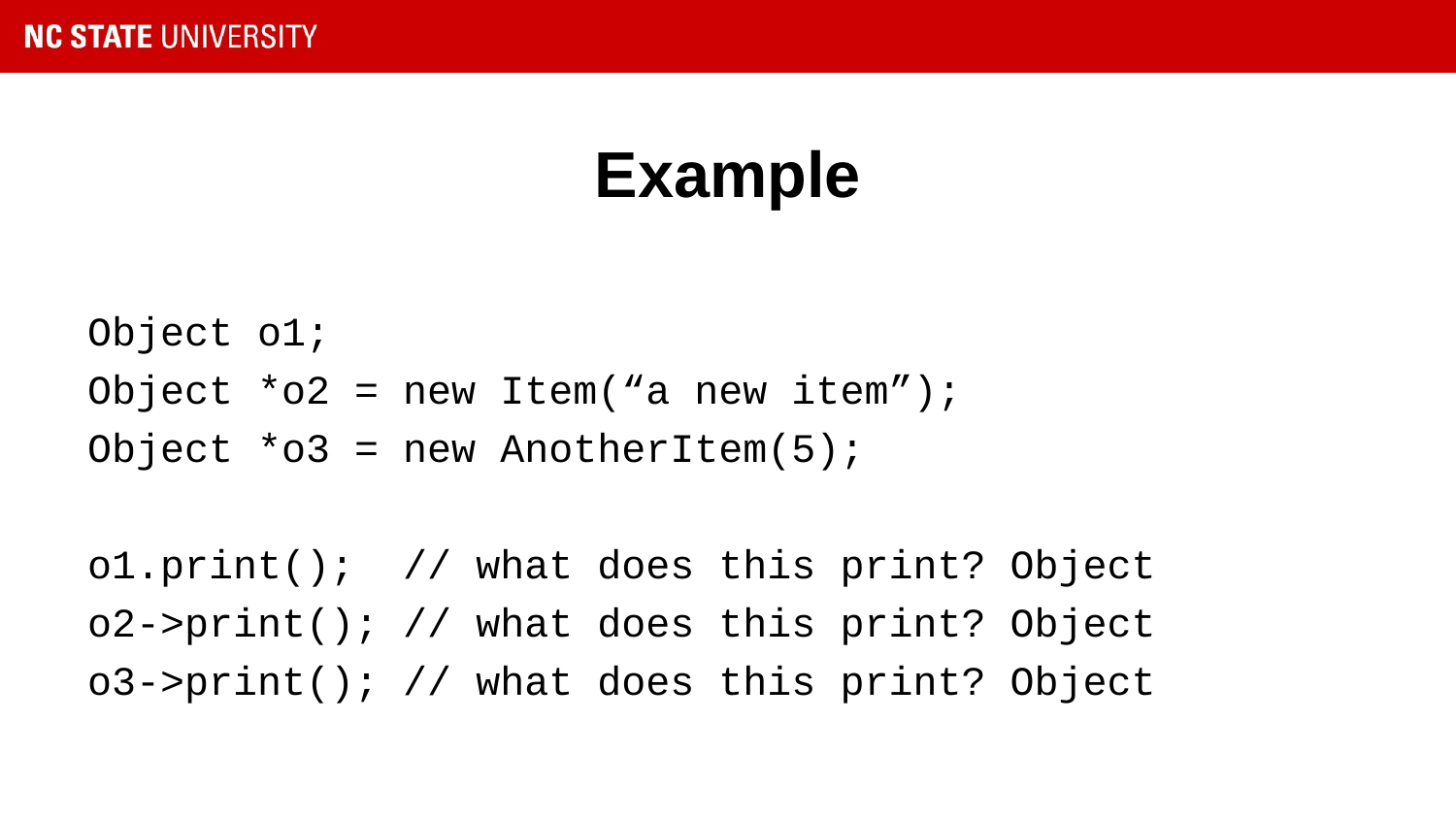

# Example
Object o1;
Object *o2 = new Item(“a new item”);
Object *o3 = new AnotherItem(5);

o1.print();  // what does this print? Object
o2->print(); // what does this print? Object
o3->print(); // what does this print? Object